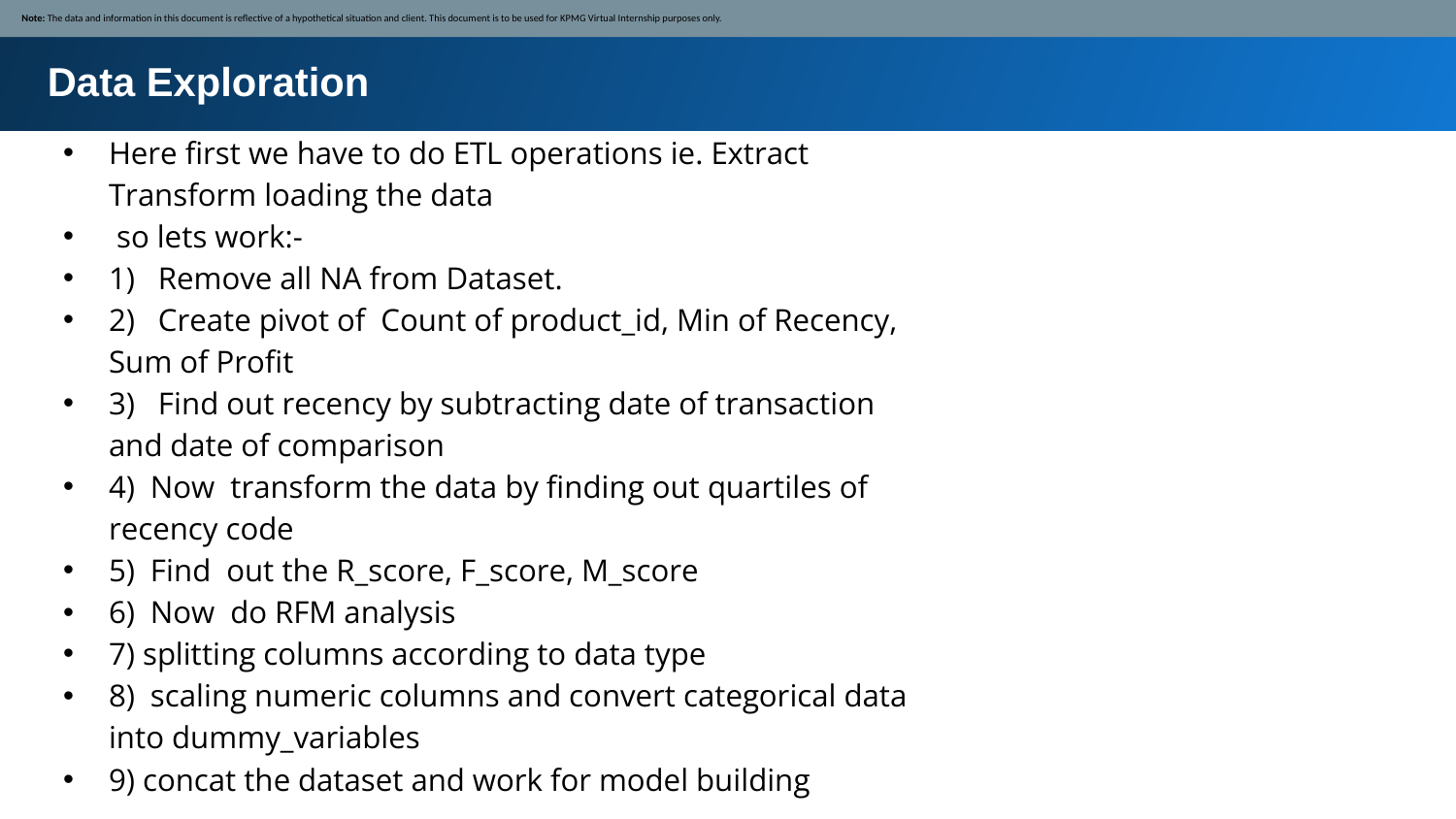

Note: The data and information in this document is reflective of a hypothetical situation and client. This document is to be used for KPMG Virtual Internship purposes only.
Data Exploration
Here first we have to do ETL operations ie. Extract Transform loading the data
 so lets work:-
1)   Remove all NA from Dataset.
2)   Create pivot of  Count of product_id, Min of Recency, Sum of Profit
3)   Find out recency by subtracting date of transaction and date of comparison
4)  Now  transform the data by finding out quartiles of recency code
5)  Find  out the R_score, F_score, M_score
6)  Now  do RFM analysis
7) splitting columns according to data type
8)  scaling numeric columns and convert categorical data into dummy_variables
9) concat the dataset and work for model building